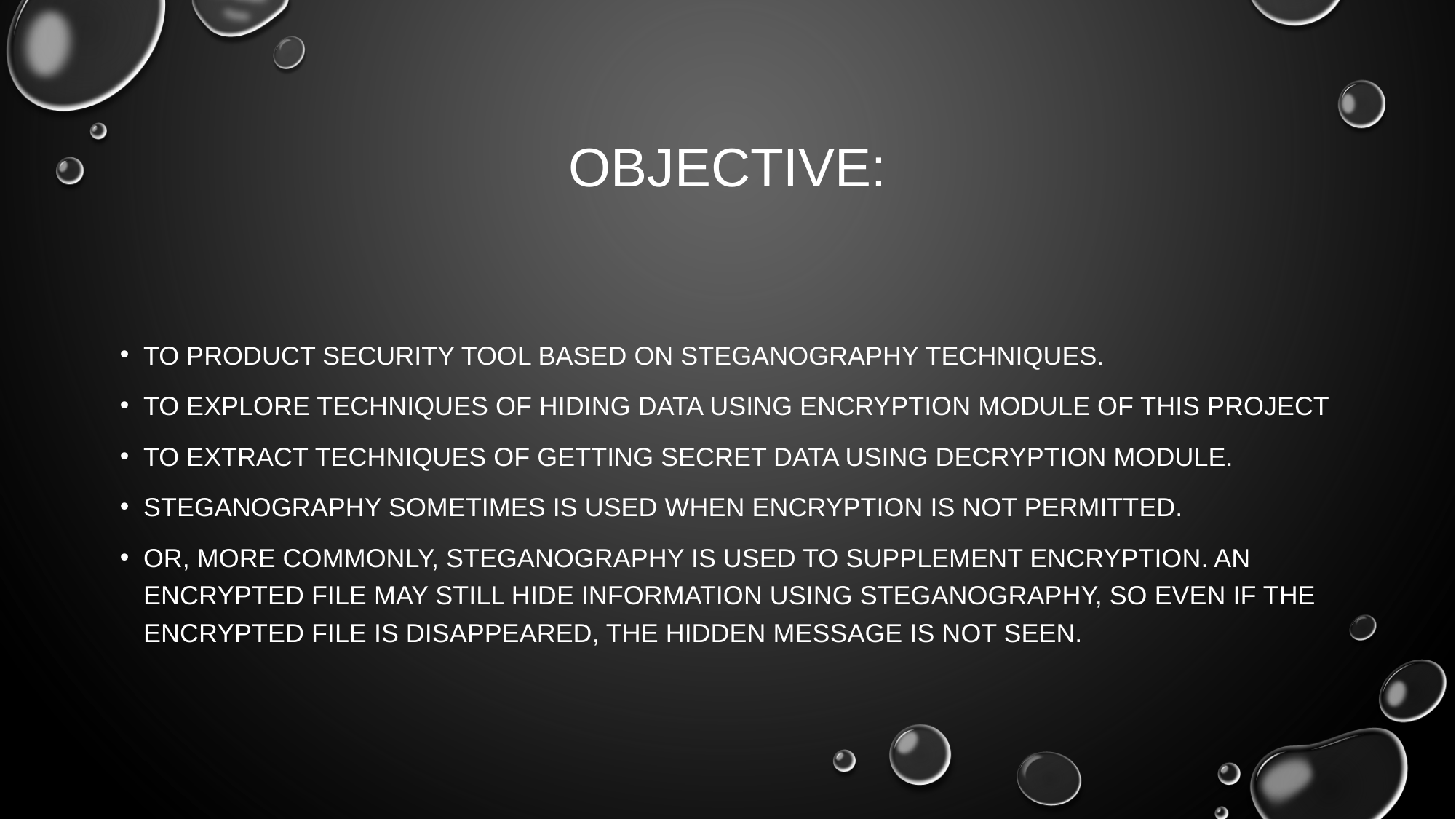

# Objective:

To product security tool based on steganography techniques.
To explore techniques of hiding data using encryption module of this project
To extract techniques of getting secret data using decryption module.
Steganography sometimes is used when encryption is not permitted.
Or, more commonly, steganography is used to supplement encryption. An encrypted file may still hide information using steganography, so even if the encrypted file is disappeared, the hidden message is not seen.